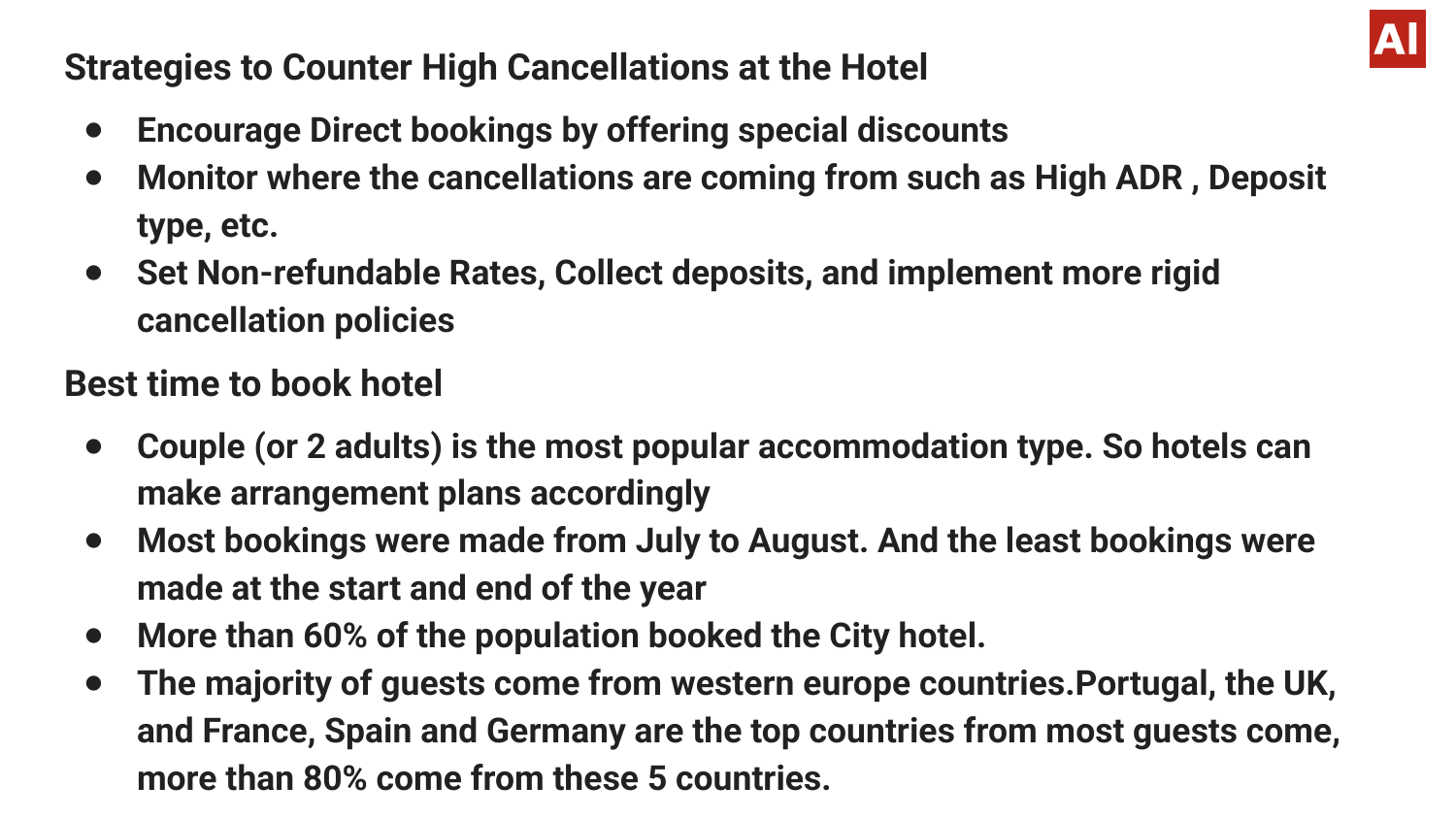

# Strategies to Counter High Cancellations at the Hotel
Encourage Direct bookings by offering special discounts
Monitor where the cancellations are coming from such as High ADR , Deposit type, etc.
Set Non-refundable Rates, Collect deposits, and implement more rigid cancellation policies
Best time to book hotel
Couple (or 2 adults) is the most popular accommodation type. So hotels can make arrangement plans accordingly
Most bookings were made from July to August. And the least bookings were made at the start and end of the year
More than 60% of the population booked the City hotel.
The majority of guests come from western europe countries.Portugal, the UK, and France, Spain and Germany are the top countries from most guests come, more than 80% come from these 5 countries.